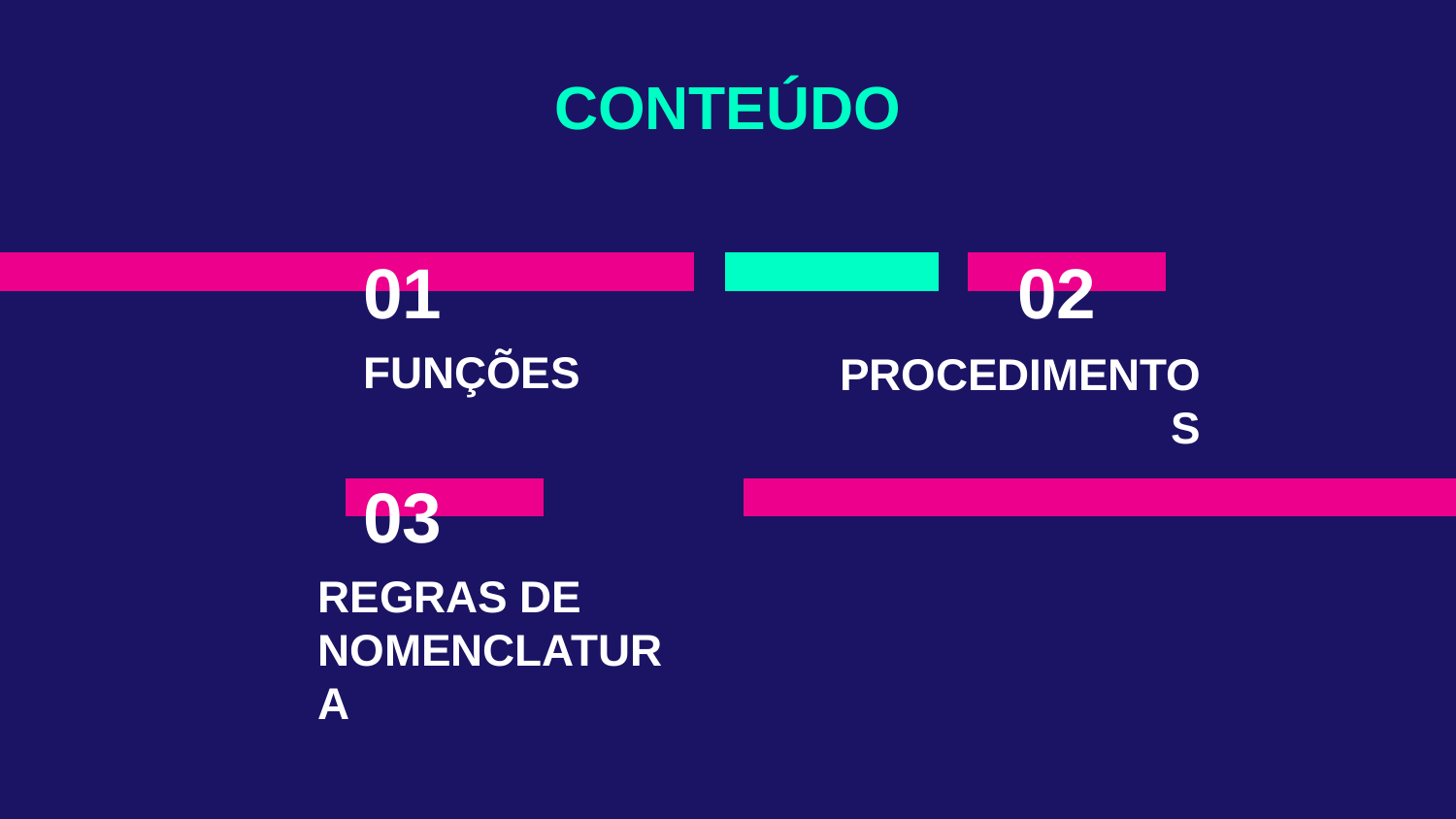

CONTEÚDO
# 01
02
FUNÇÕES
PROCEDIMENTOS
03
REGRAS DE NOMENCLATURA